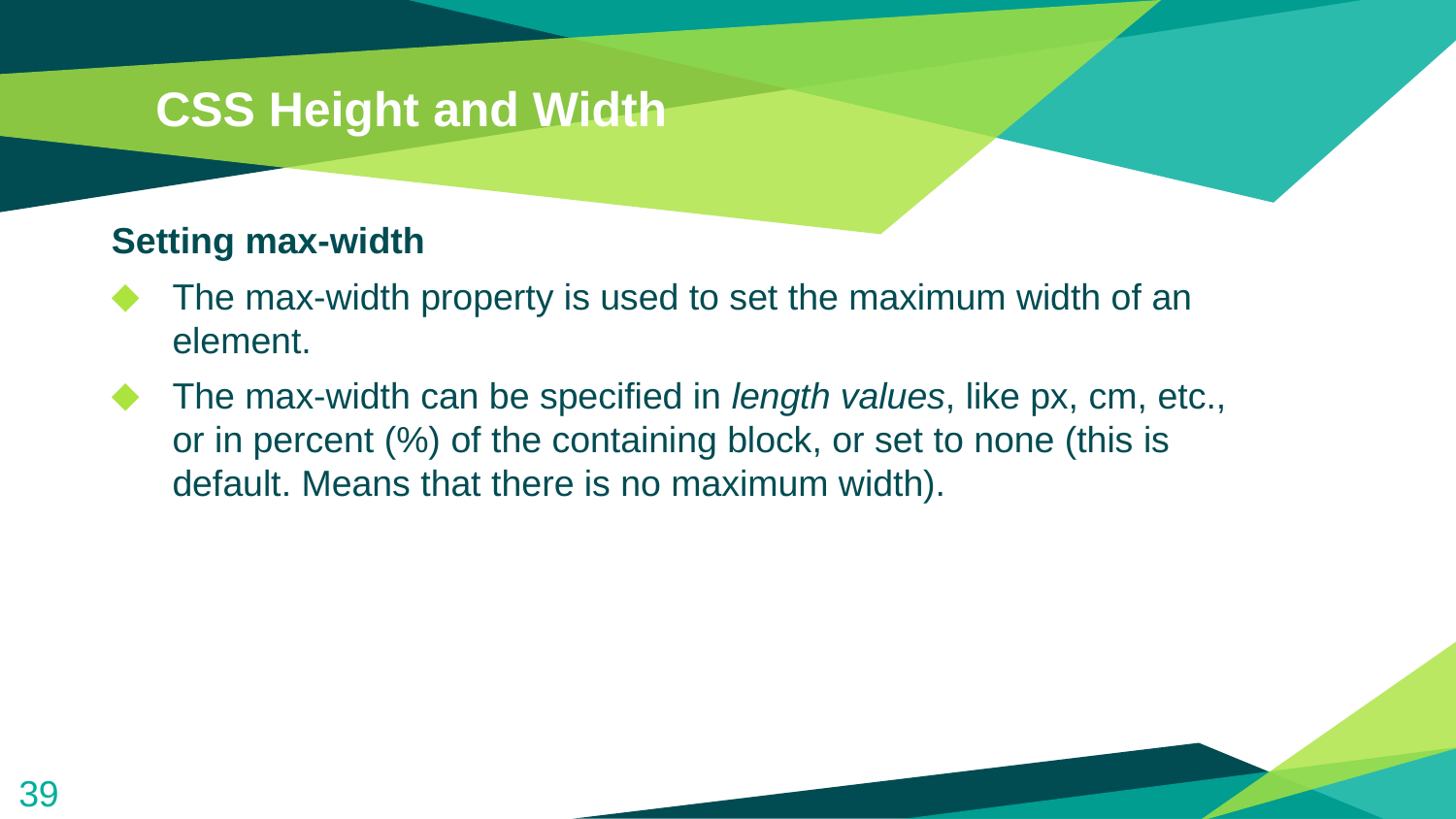

# CSS Height and Width
Setting max-width
The max-width property is used to set the maximum width of an element.
The max-width can be specified in length values, like px, cm, etc., or in percent (%) of the containing block, or set to none (this is default. Means that there is no maximum width).
39